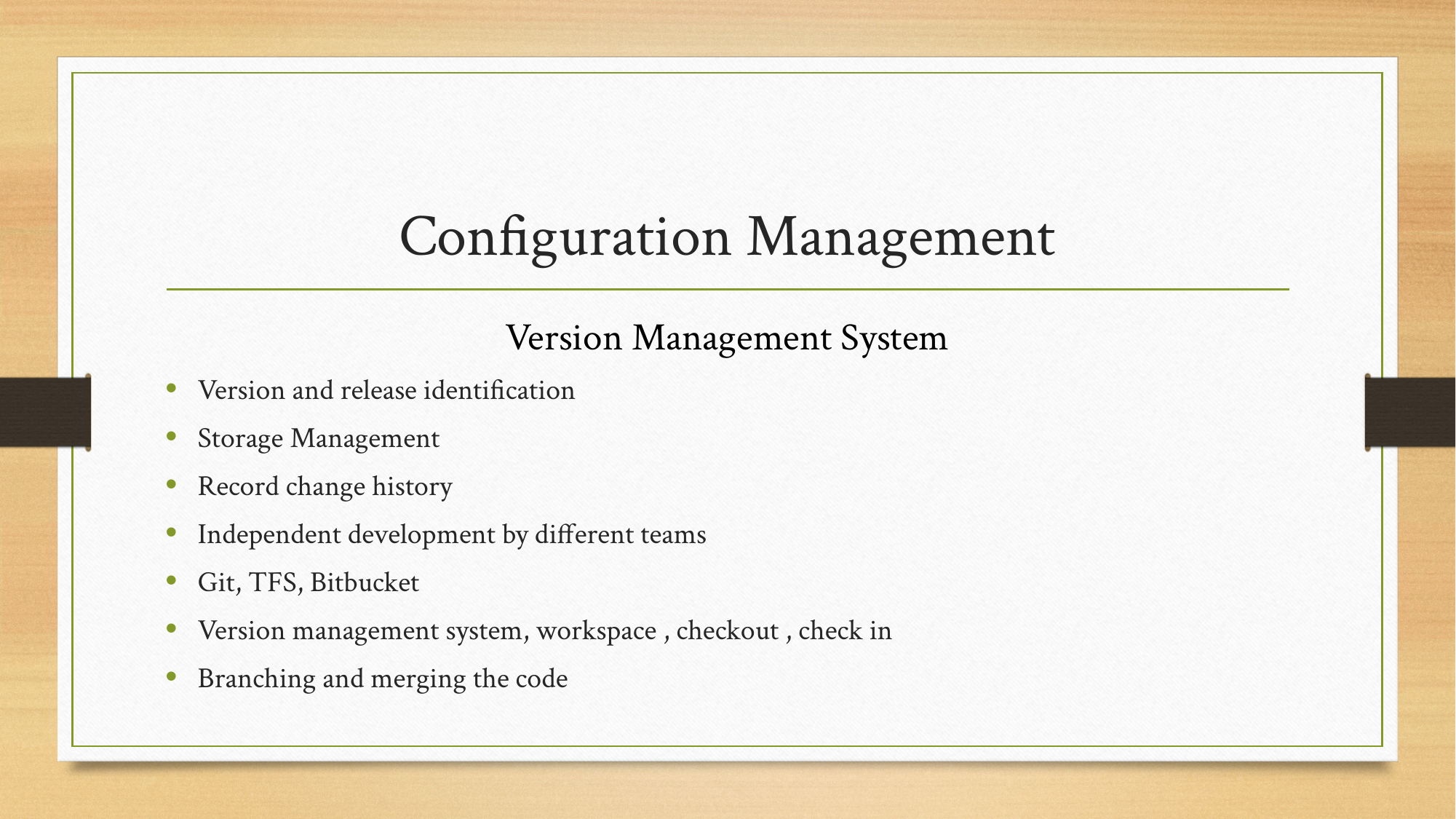

# Configuration Management

Version Management System
Version and release identification
Storage Management
Record change history
Independent development by different teams
Git, TFS, Bitbucket
Version management system, workspace , checkout , check in
Branching and merging the code